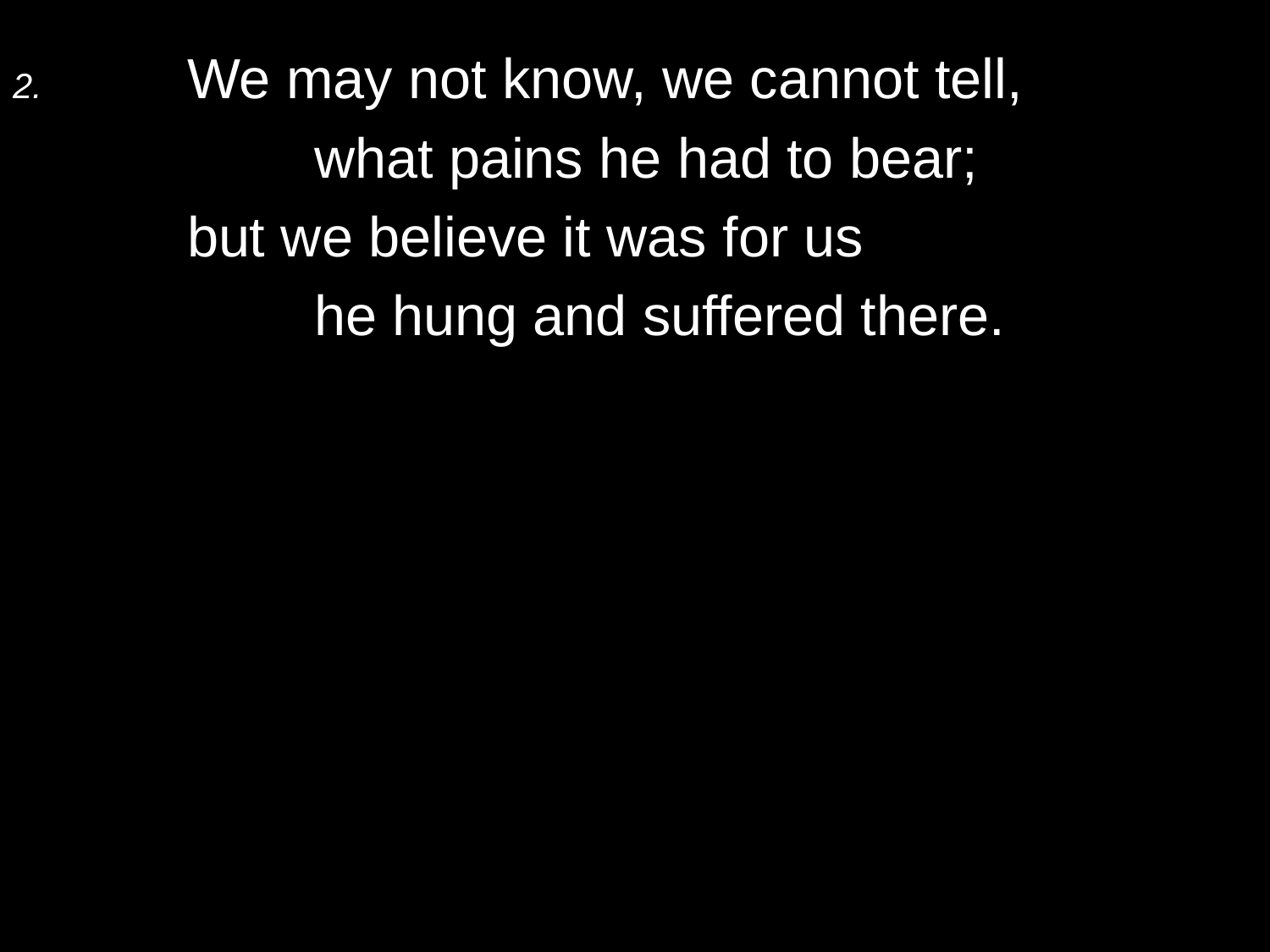

2.	We may not know, we cannot tell,
		what pains he had to bear;
	but we believe it was for us
		he hung and suffered there.